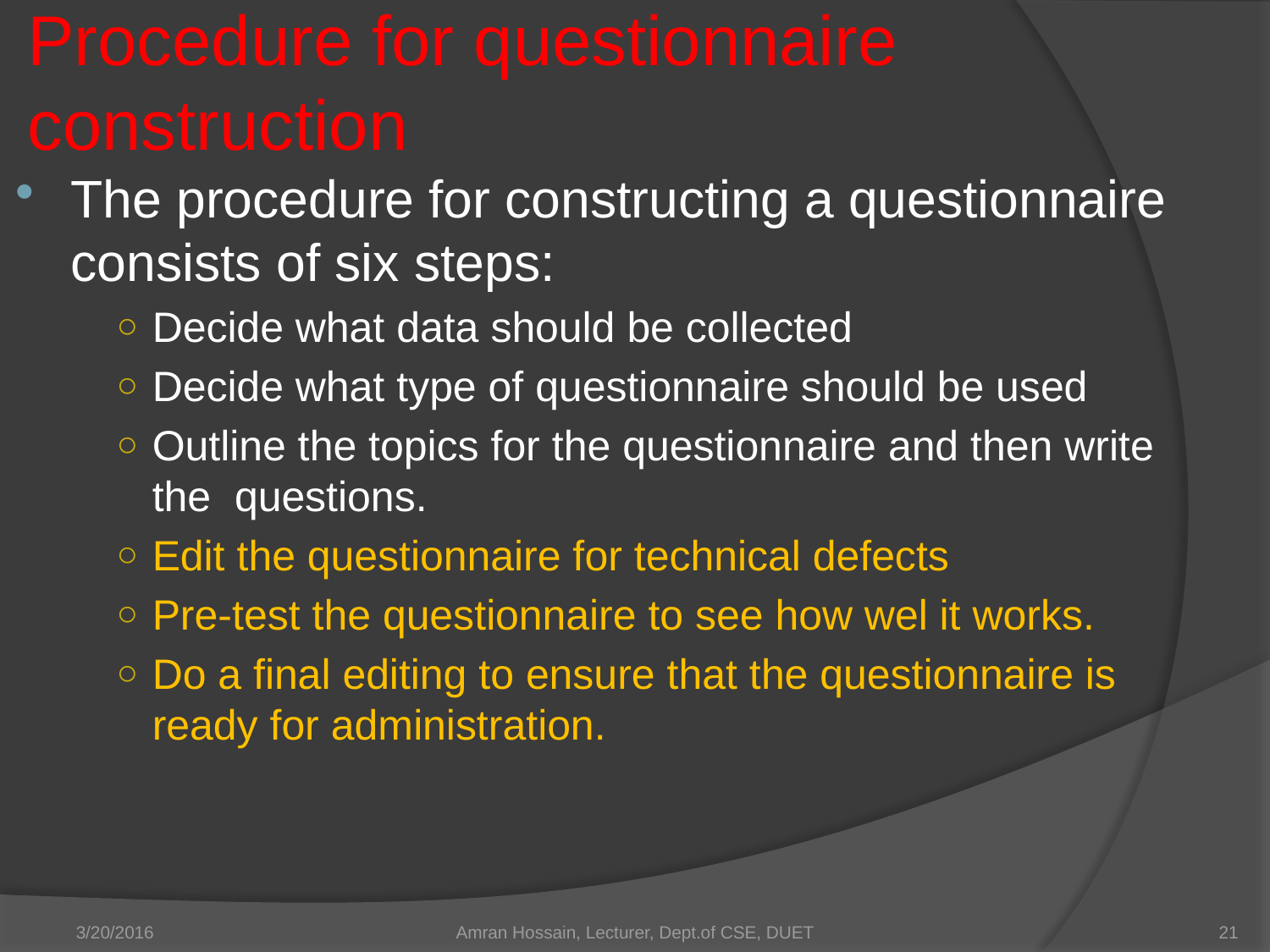

# Procedure for questionnaire construction
The procedure for constructing a questionnaire consists of six steps:
Decide what data should be collected
Decide what type of questionnaire should be used
Outline the topics for the questionnaire and then write the  questions.
Edit the questionnaire for technical defects
Pre-test the questionnaire to see how wel it works.
Do a final editing to ensure that the questionnaire is ready for administration.
3/20/2016
Amran Hossain, Lecturer, Dept.of CSE, DUET
21